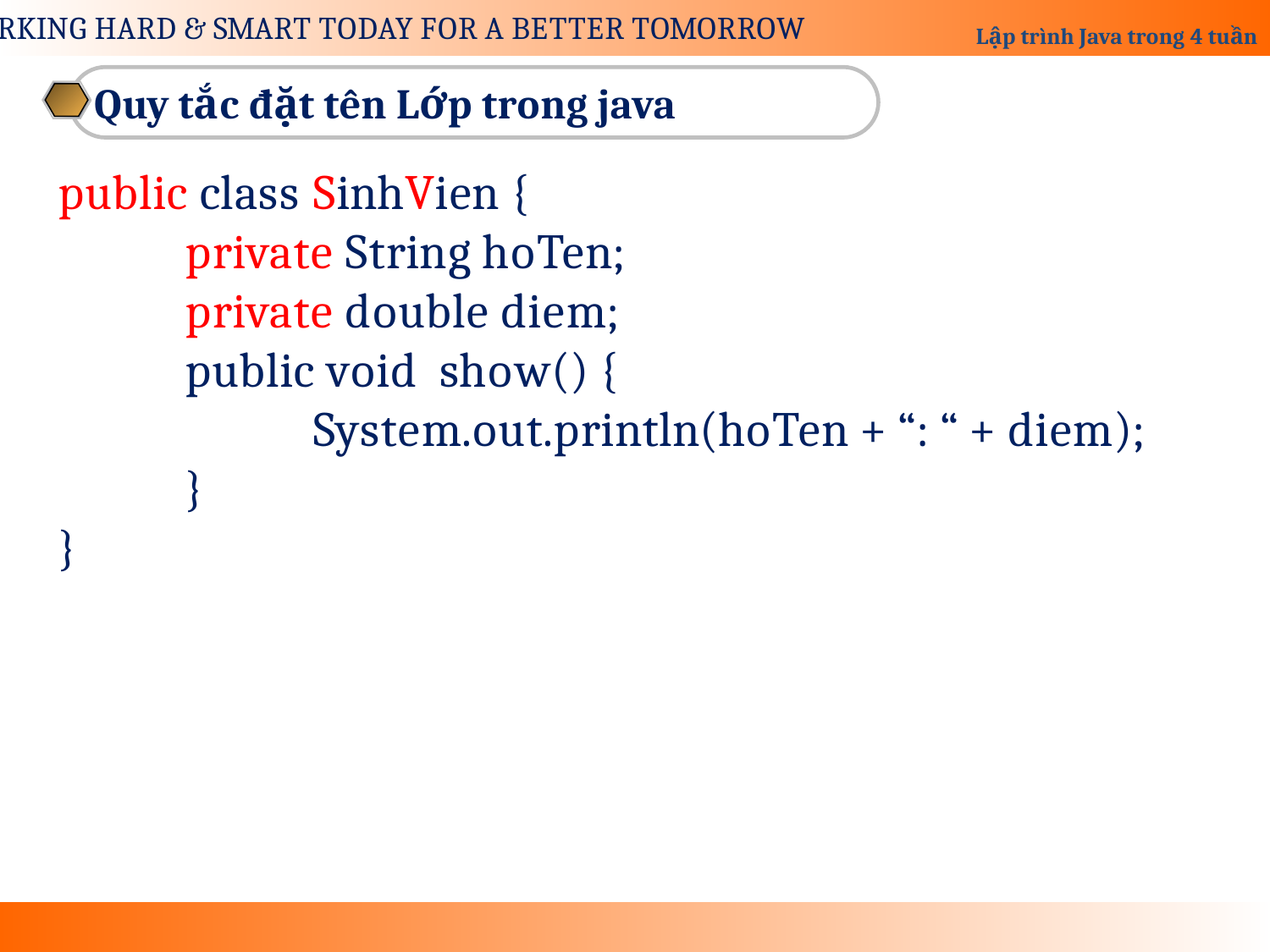

Quy tắc đặt tên Lớp trong java

public class	SinhVien {
	private String hoTen;
	private double diem;
	public void	show() {
		System.out.println(hoTen + “: “ + diem);
	}
}